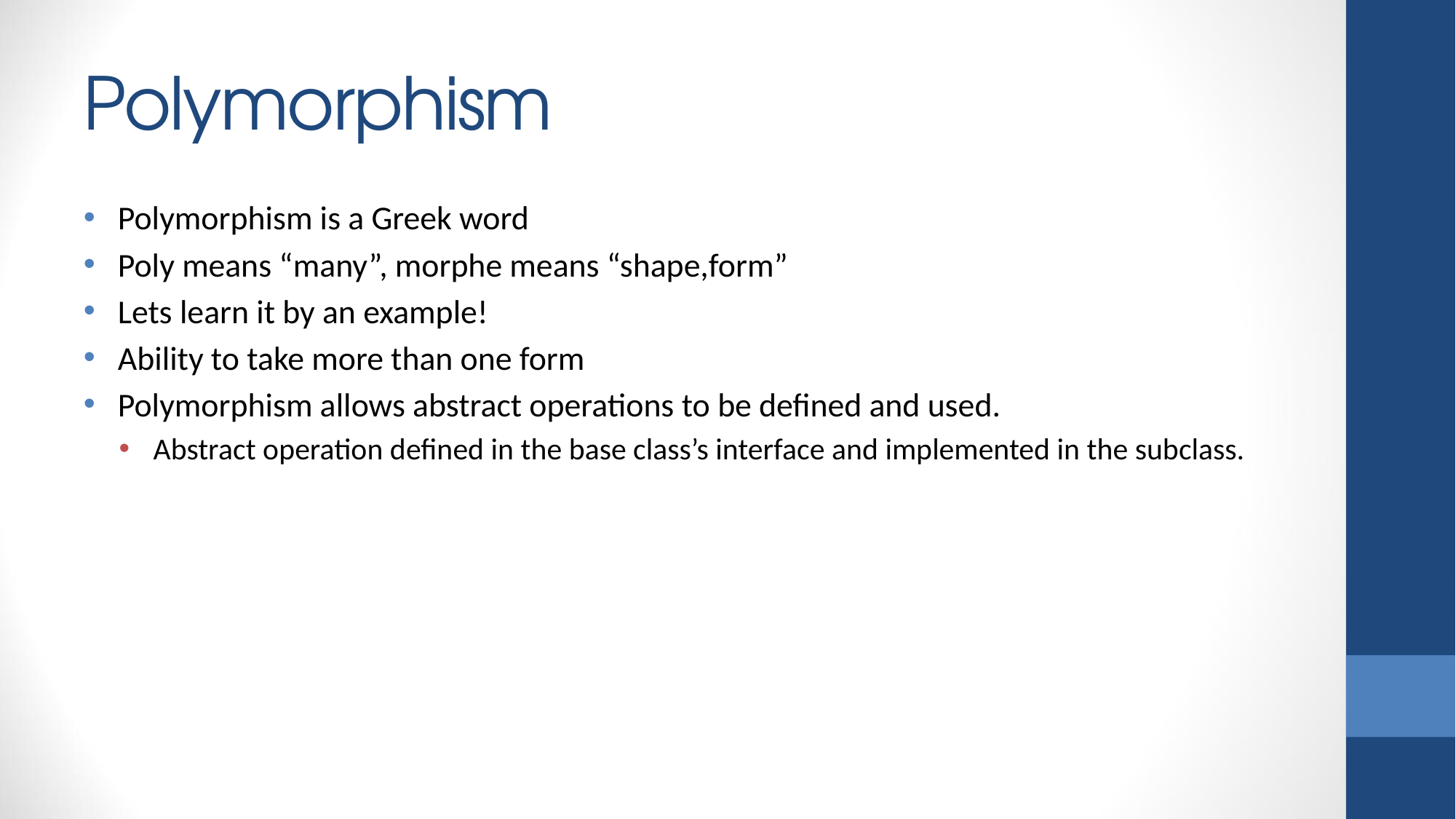

# Polymorphism
Polymorphism is a Greek word
Poly means “many”, morphe means “shape,form”
Lets learn it by an example!
Ability to take more than one form
Polymorphism allows abstract operations to be defined and used.
Abstract operation defined in the base class’s interface and implemented in the subclass.